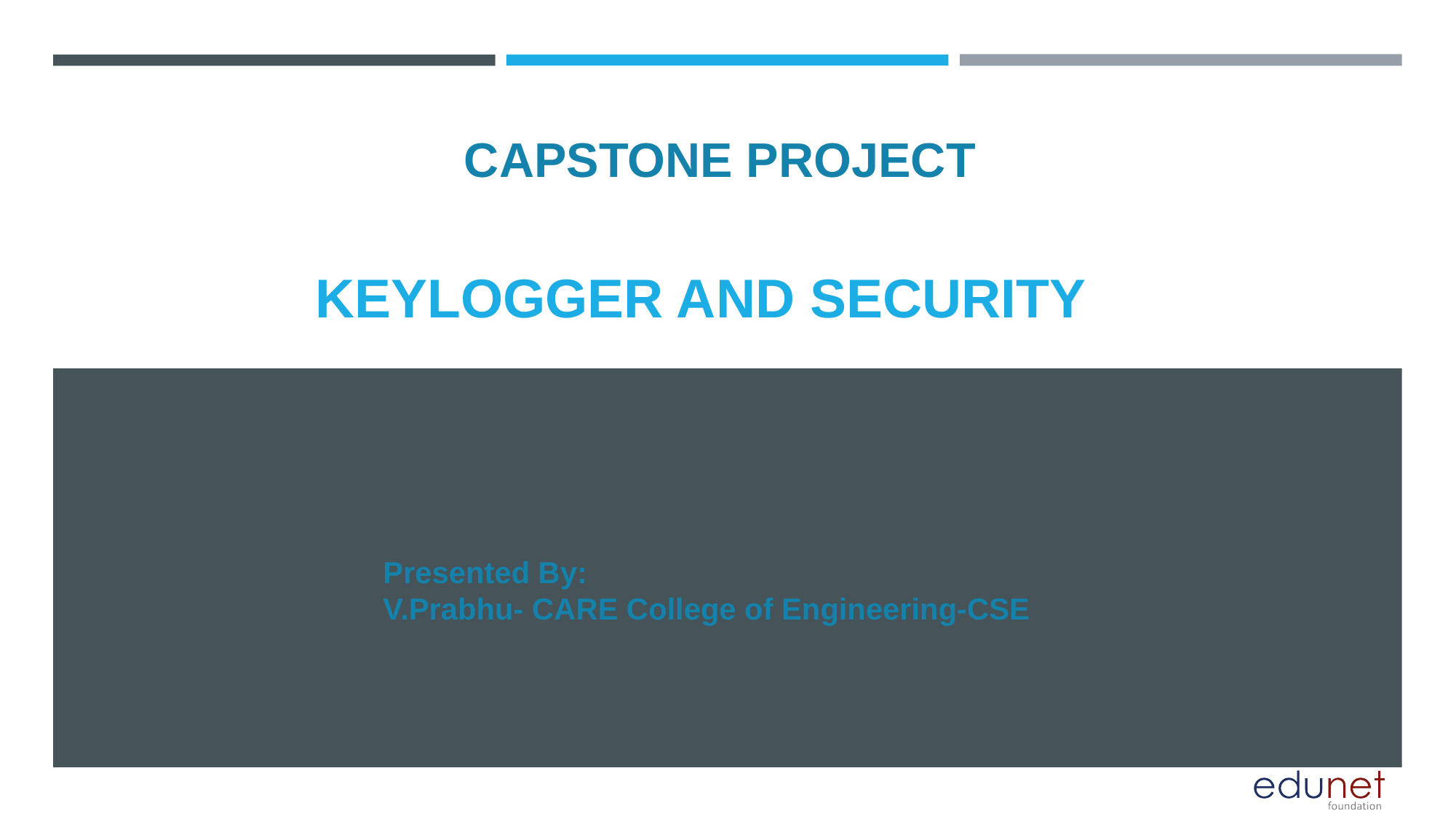

CAPSTONE PROJECT
# KEYLOGGER AND SECURITY
Presented By:
V.Prabhu- CARE College of Engineering-CSE